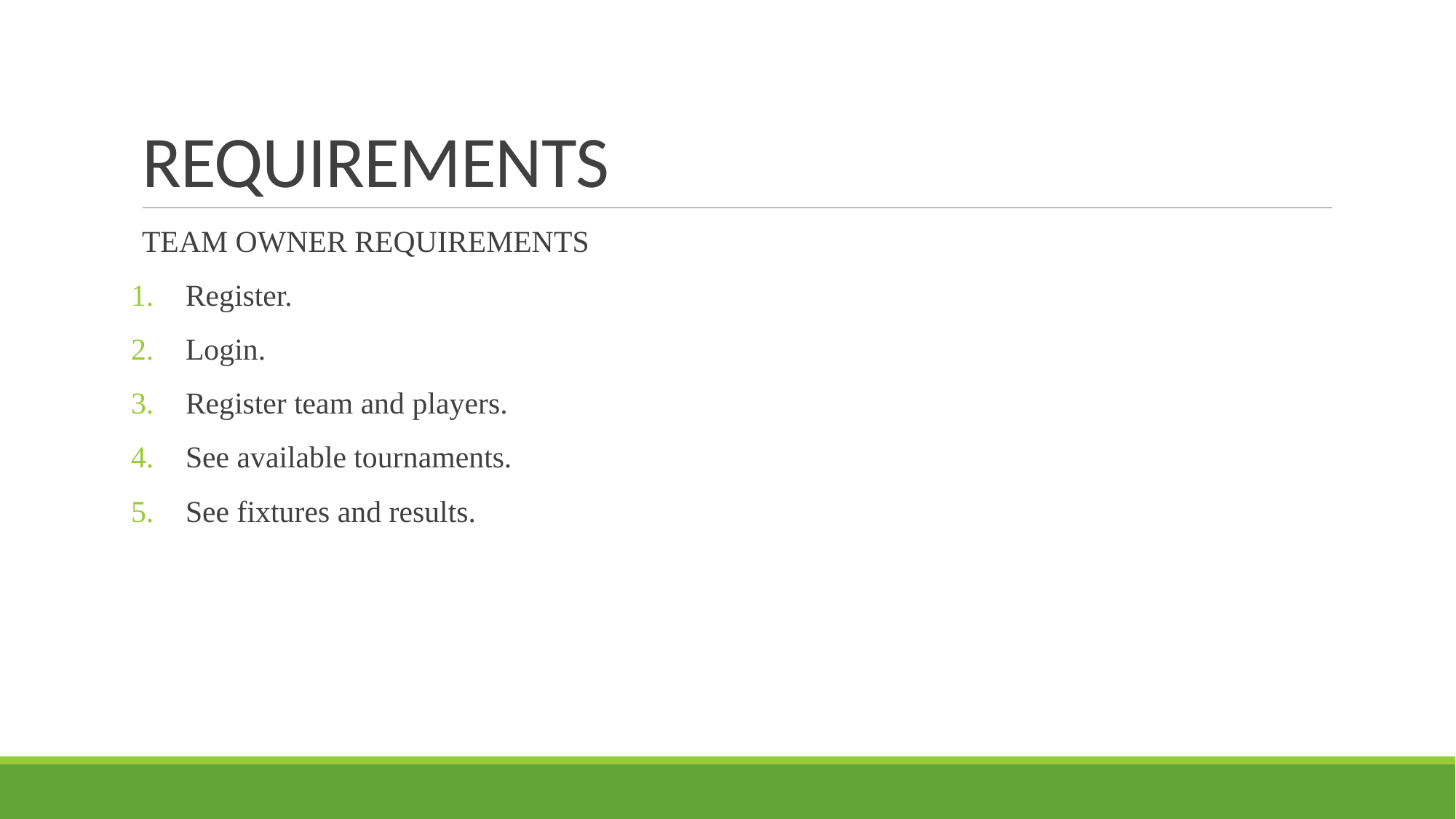

# REQUIREMENTS
TEAM OWNER REQUIREMENTS
Register.
Login.
Register team and players.
See available tournaments.
See fixtures and results.